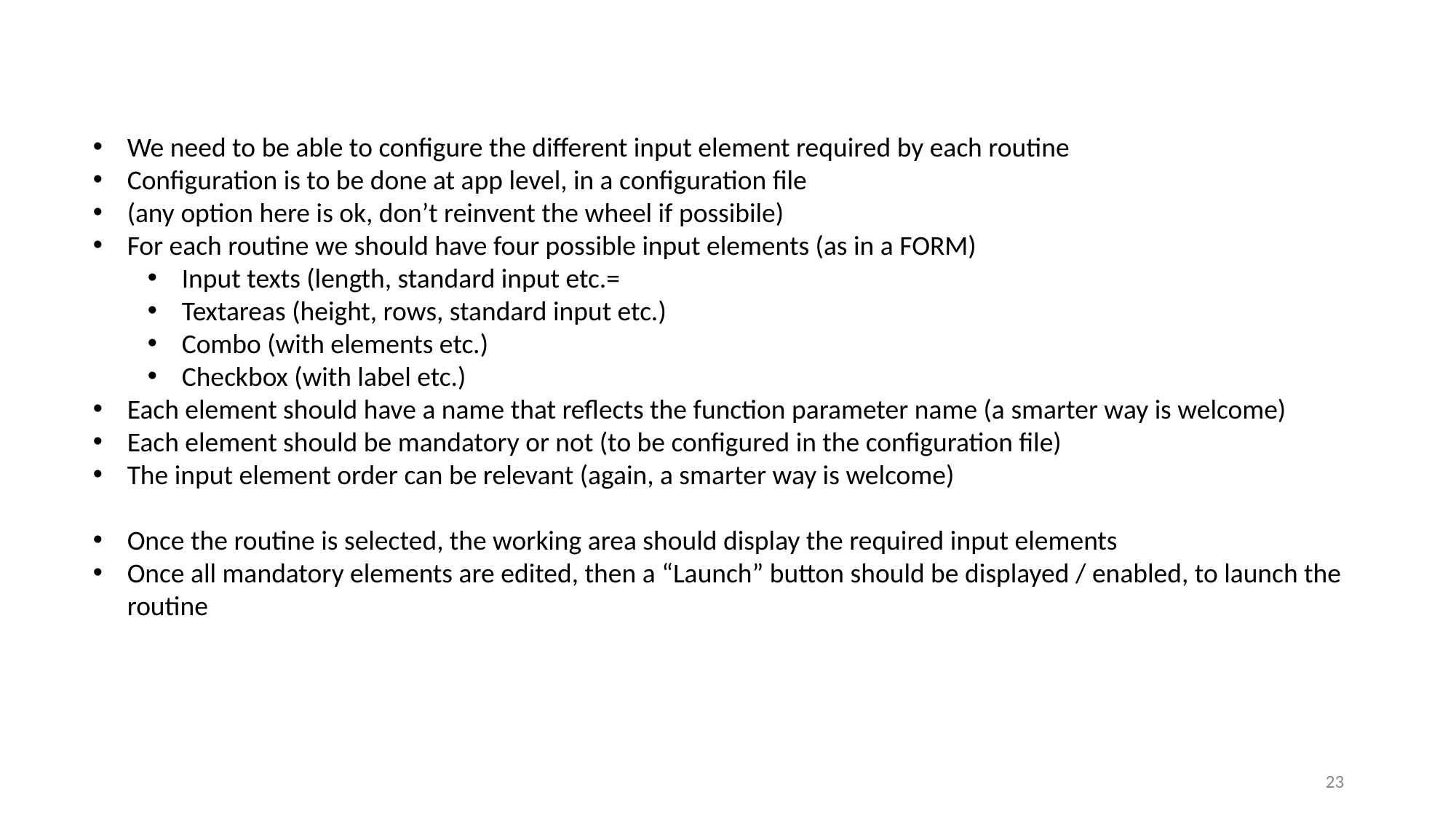

We need to be able to configure the different input element required by each routine
Configuration is to be done at app level, in a configuration file
(any option here is ok, don’t reinvent the wheel if possibile)
For each routine we should have four possible input elements (as in a FORM)
Input texts (length, standard input etc.=
Textareas (height, rows, standard input etc.)
Combo (with elements etc.)
Checkbox (with label etc.)
Each element should have a name that reflects the function parameter name (a smarter way is welcome)
Each element should be mandatory or not (to be configured in the configuration file)
The input element order can be relevant (again, a smarter way is welcome)

Once the routine is selected, the working area should display the required input elements
Once all mandatory elements are edited, then a “Launch” button should be displayed / enabled, to launch the routine

23